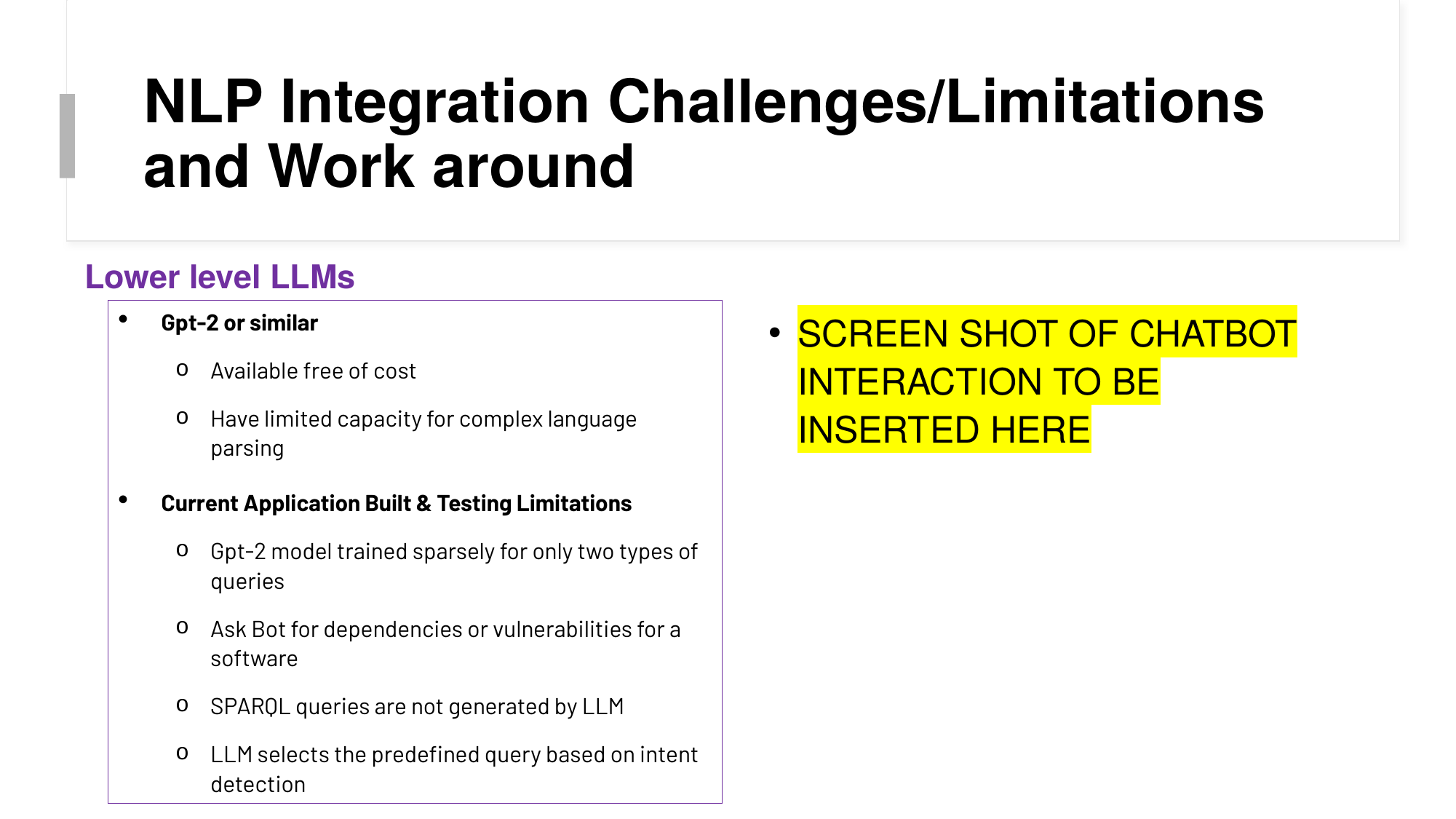

# NLP Integration Challenges/Limitations and Work around
Lower level LLMs
SCREEN SHOT OF CHATBOT INTERACTION TO BE INSERTED HERE
Gpt-2 or similar
Available free of cost
Have limited capacity for complex language parsing
Current Application Built & Testing Limitations
Gpt-2 model trained sparsely for only two types of queries
Ask Bot for dependencies or vulnerabilities for a software
SPARQL queries are not generated by LLM
LLM selects the predefined query based on intent detection